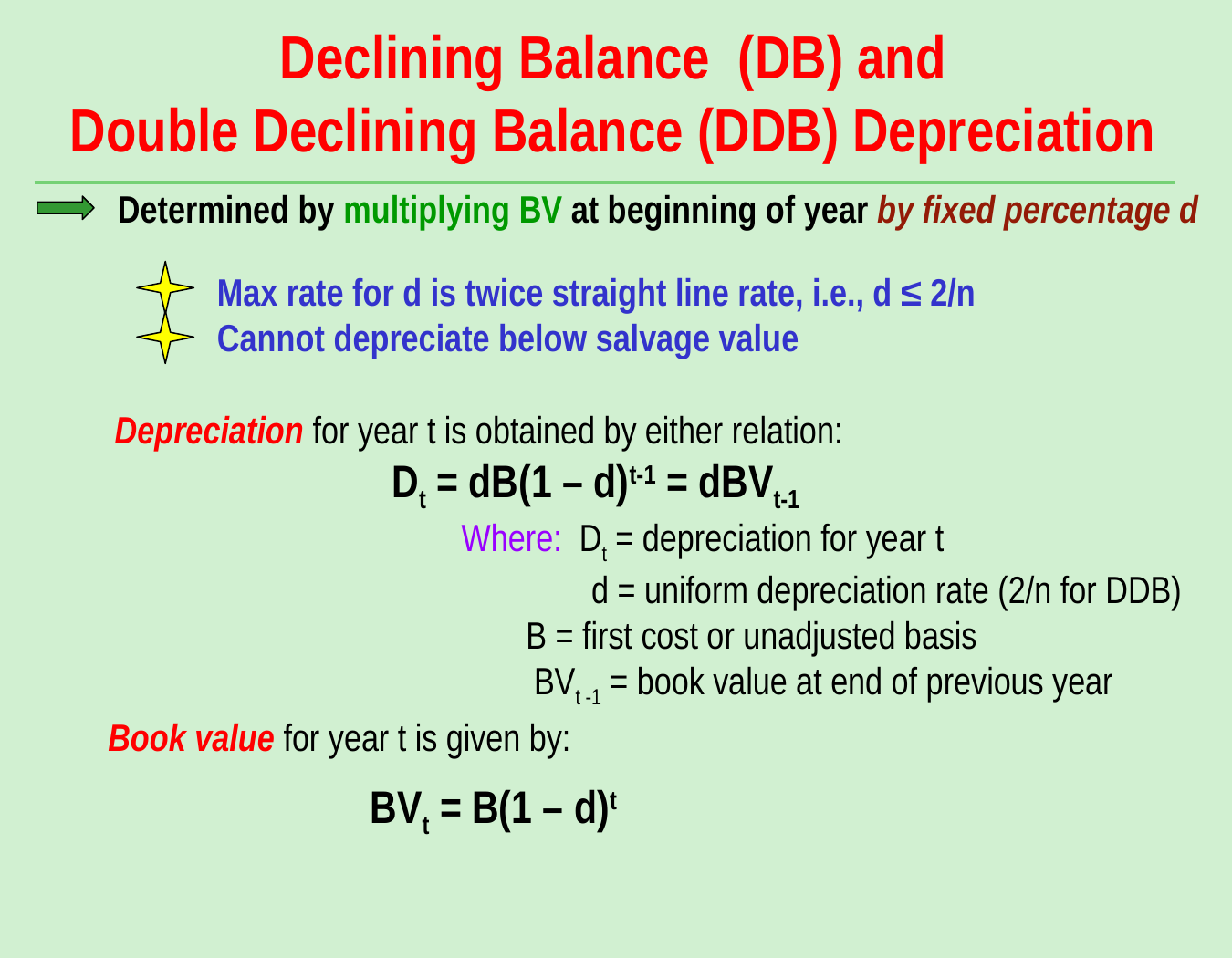

Declining Balance  (DB) and
Double Declining Balance (DDB) Depreciation
Determined by multiplying BV at beginning of year by fixed percentage d

Max rate for d is twice straight line rate, i.e., d ≤ 2/n
Cannot depreciate below salvage value

Depreciation for year t is obtained by either relation:
                                Dt = dB(1 – d)t-1 = dBVt-1
                                        Where:  Dt = depreciation for year t
                                                       d = uniform depreciation rate (2/n for DDB)
                                                                                  B = first cost or unadjusted basis
			 BVt -1 = book value at end of previous year
Book value for year t is given by:

                         BVt = B(1 – d)t